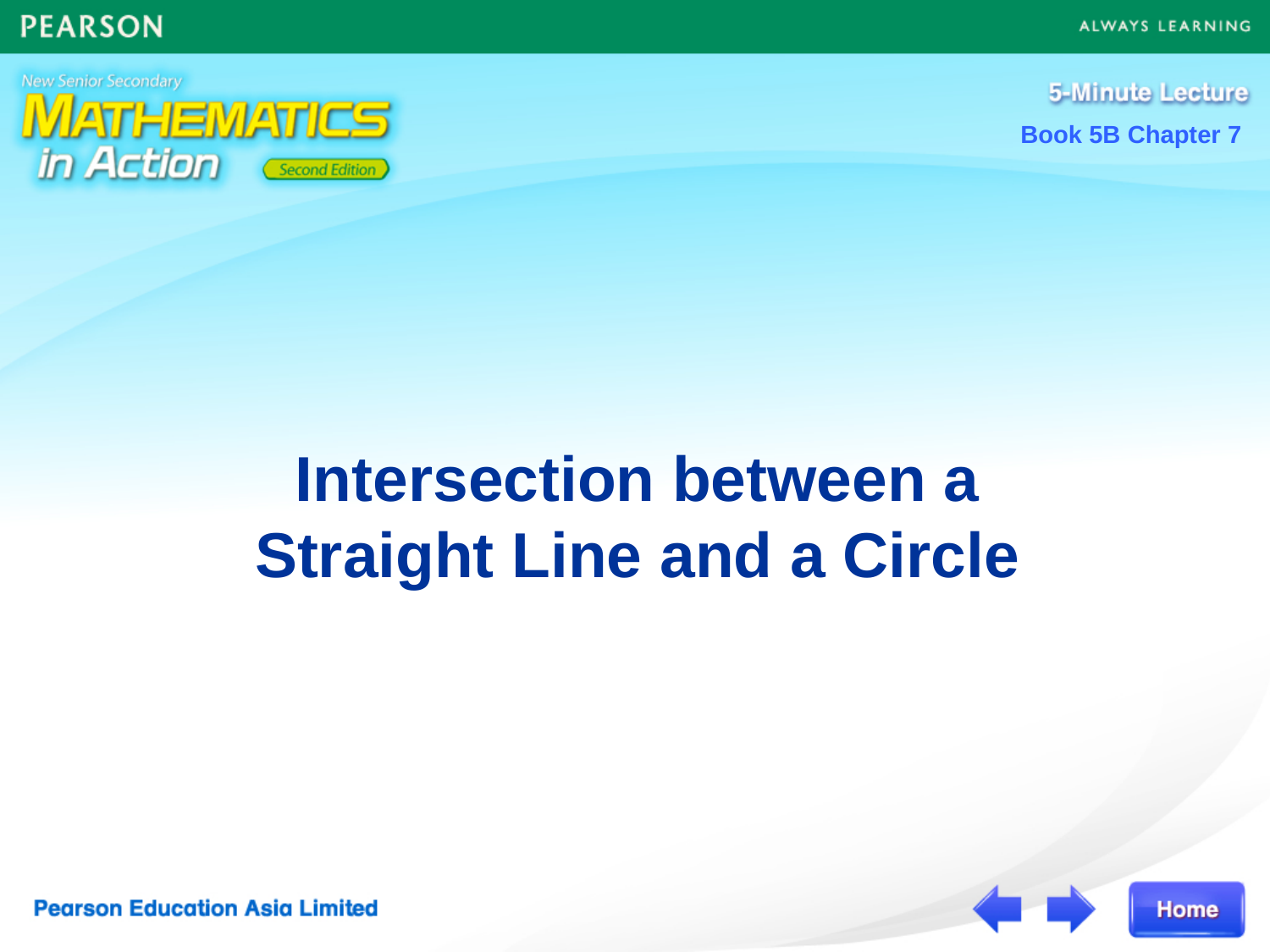

Intersection between a Straight Line and a Circle